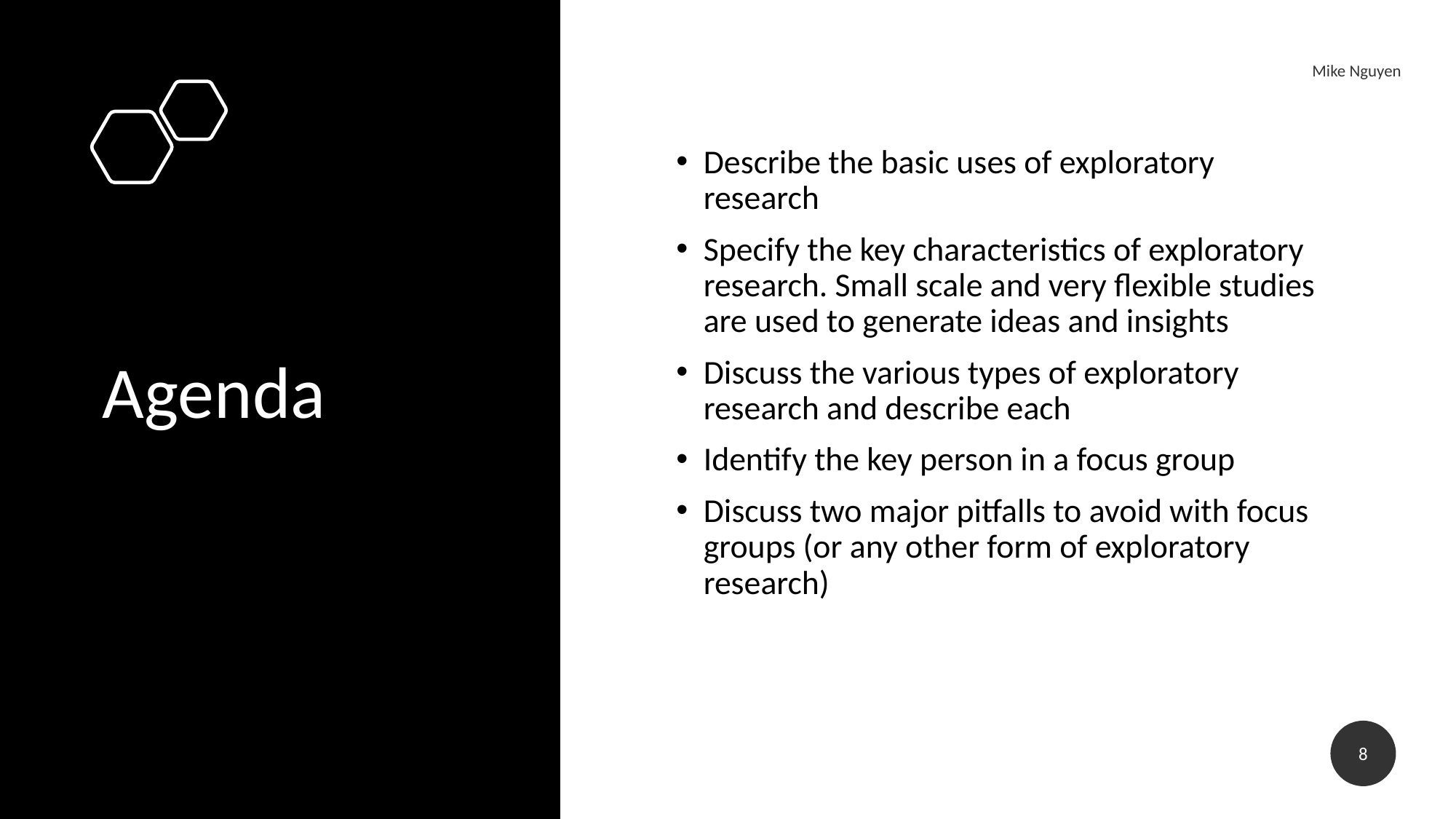

Mike Nguyen

# Agenda
Describe the basic uses of exploratory research
Specify the key characteristics of exploratory research. Small scale and very flexible studies are used to generate ideas and insights
Discuss the various types of exploratory research and describe each
Identify the key person in a focus group
Discuss two major pitfalls to avoid with focus groups (or any other form of exploratory research)

8